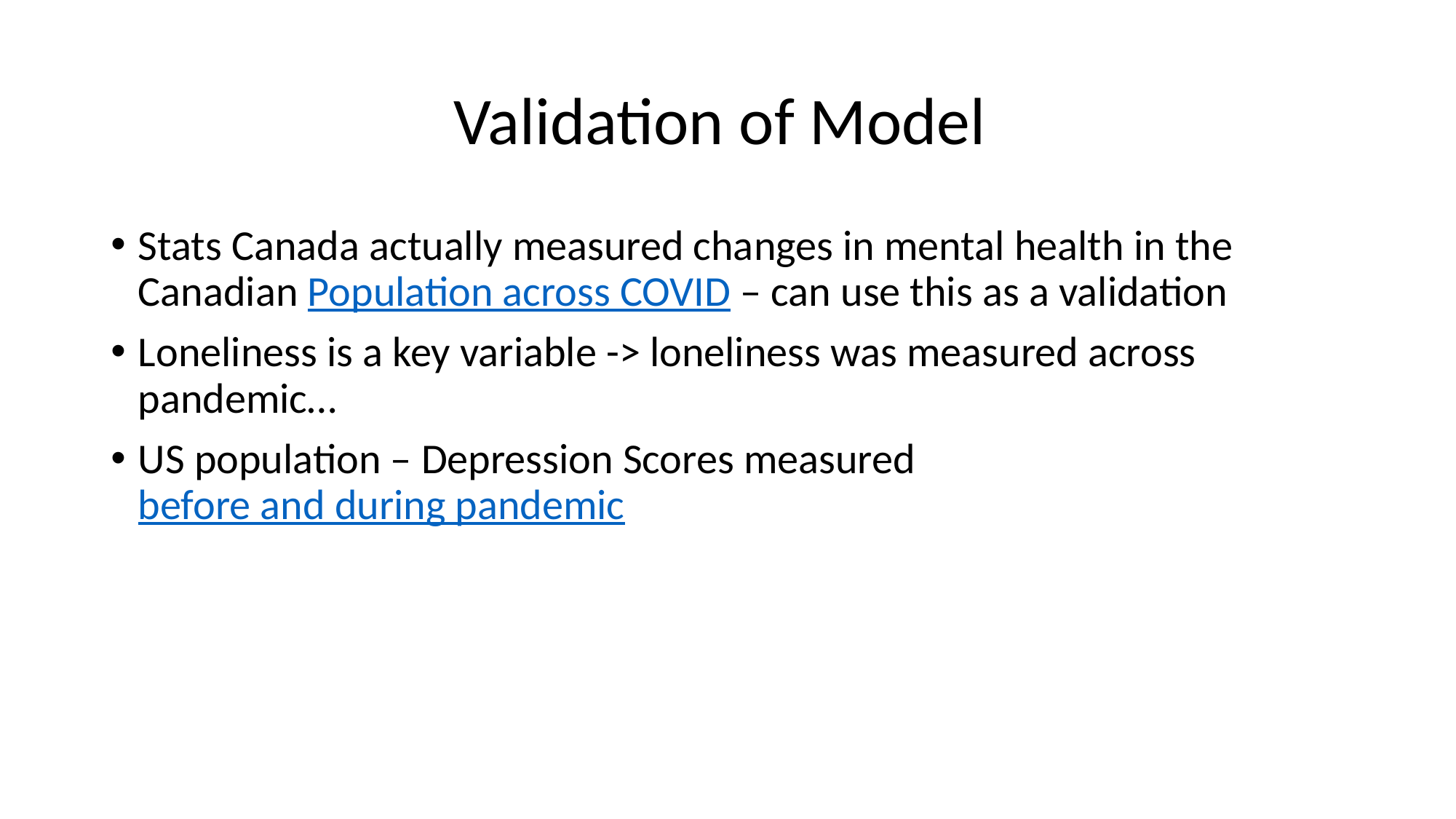

# Validation of Model
Stats Canada actually measured changes in mental health in the Canadian Population across COVID – can use this as a validation
Loneliness is a key variable -> loneliness was measured across pandemic…
US population – Depression Scores measured before and during pandemic